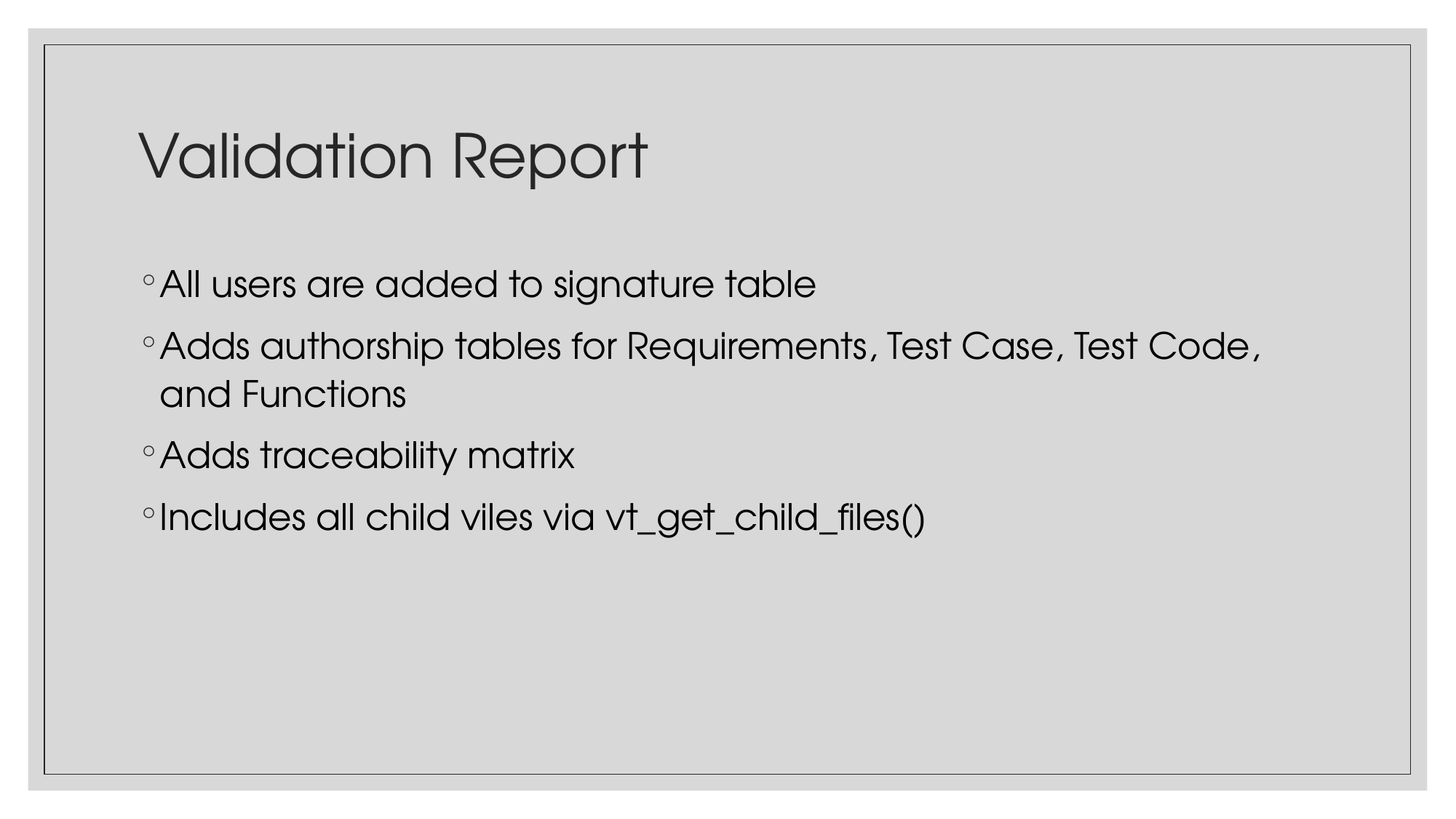

# Validation Report
All users are added to signature table
Adds authorship tables for Requirements, Test Case, Test Code, and Functions
Adds traceability matrix
Includes all child viles via vt_get_child_files()